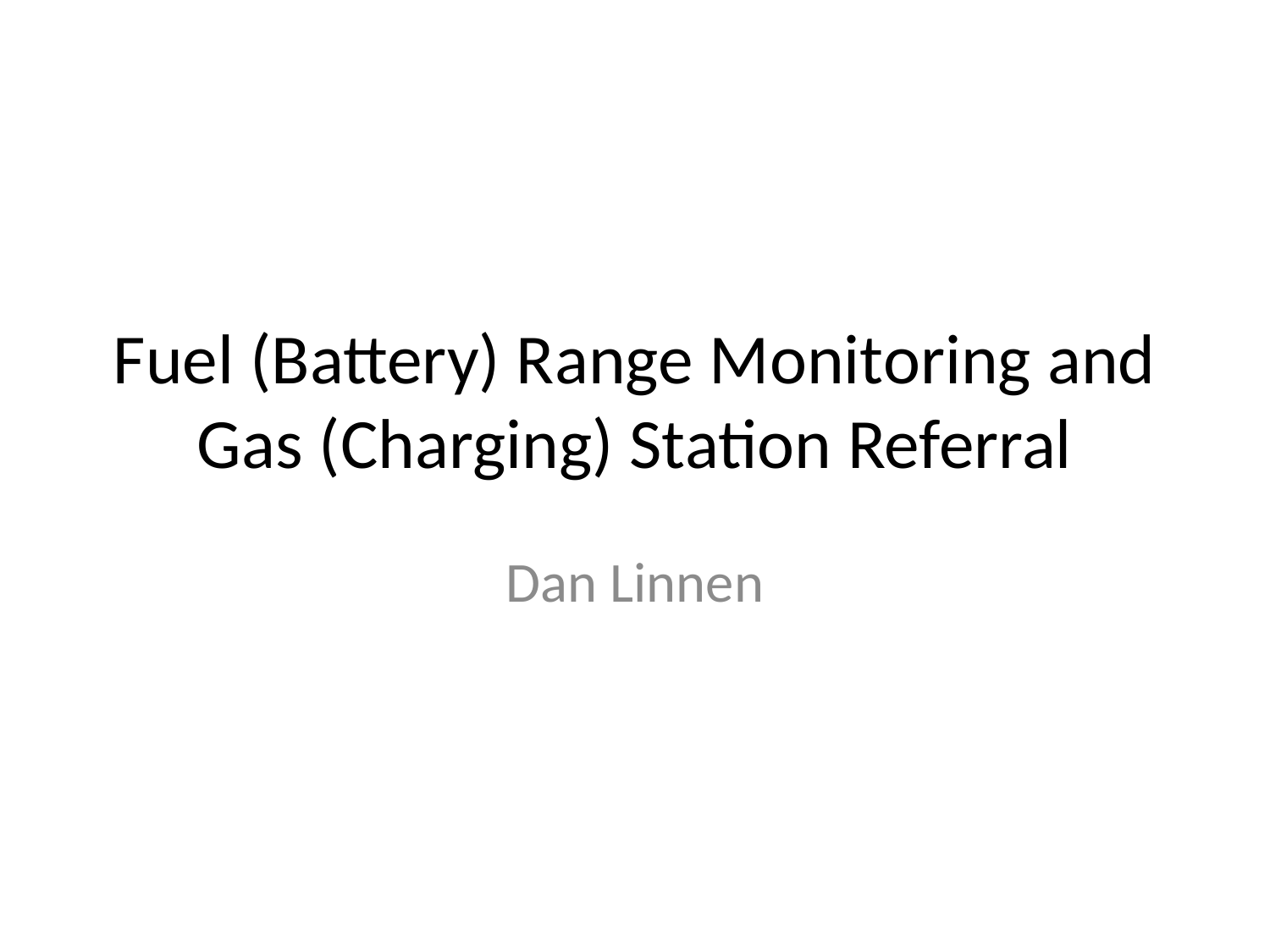

# Fuel (Battery) Range Monitoring and Gas (Charging) Station Referral
Dan Linnen